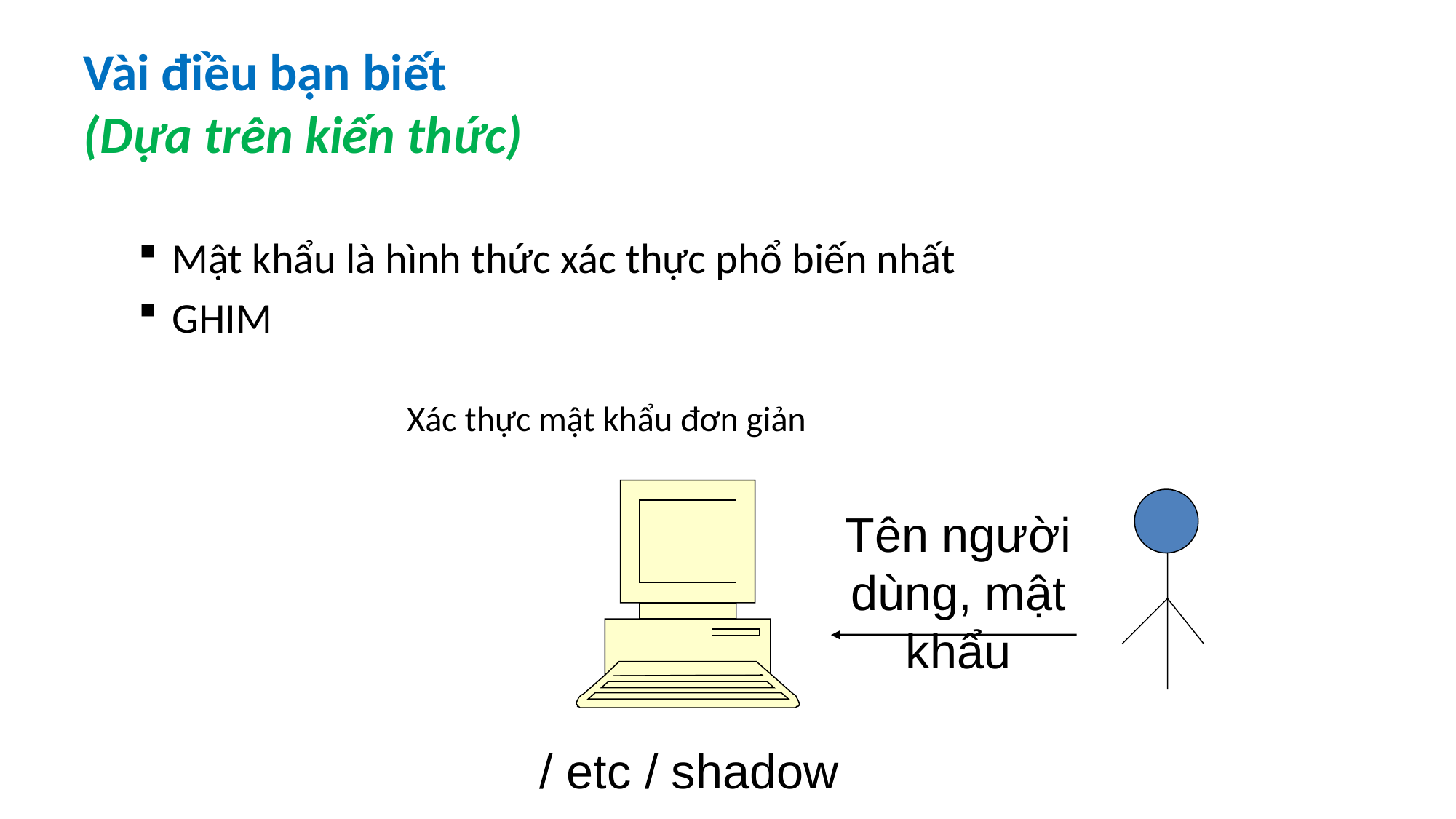

# Vài điều bạn biết (Dựa trên kiến thức)
Mật khẩu là hình thức xác thực phổ biến nhất
GHIM

Xác thực mật khẩu đơn giản

Tên người dùng, mật khẩu

/ etc / shadow